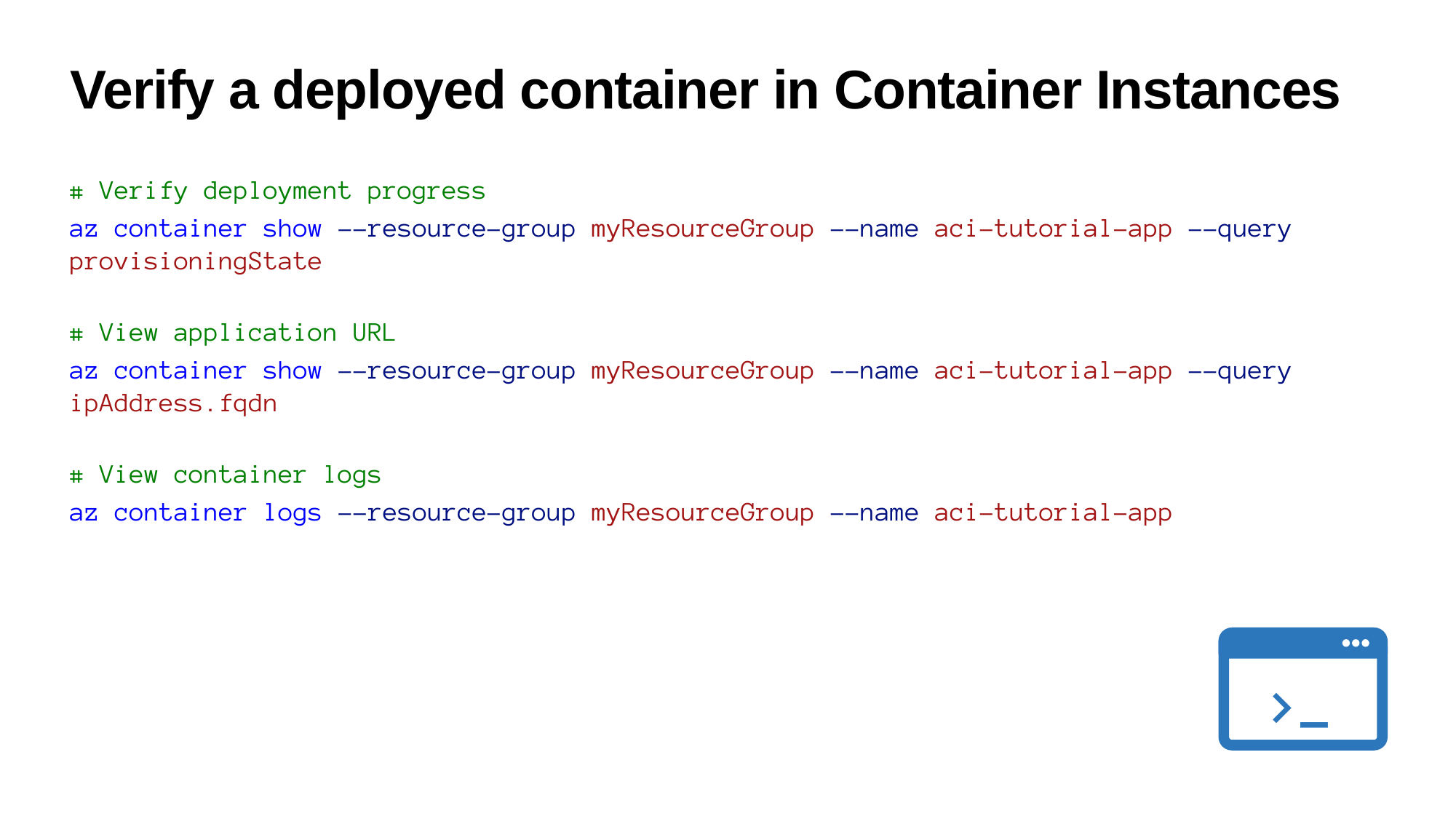

# Verify a deployed container in Container Instances
# Verify deployment progress
az container show --resource-group myResourceGroup --name aci-tutorial-app --query provisioningState
# View application URL
az container show --resource-group myResourceGroup --name aci-tutorial-app --query ipAddress.fqdn
# View container logs
az container logs --resource-group myResourceGroup --name aci-tutorial-app